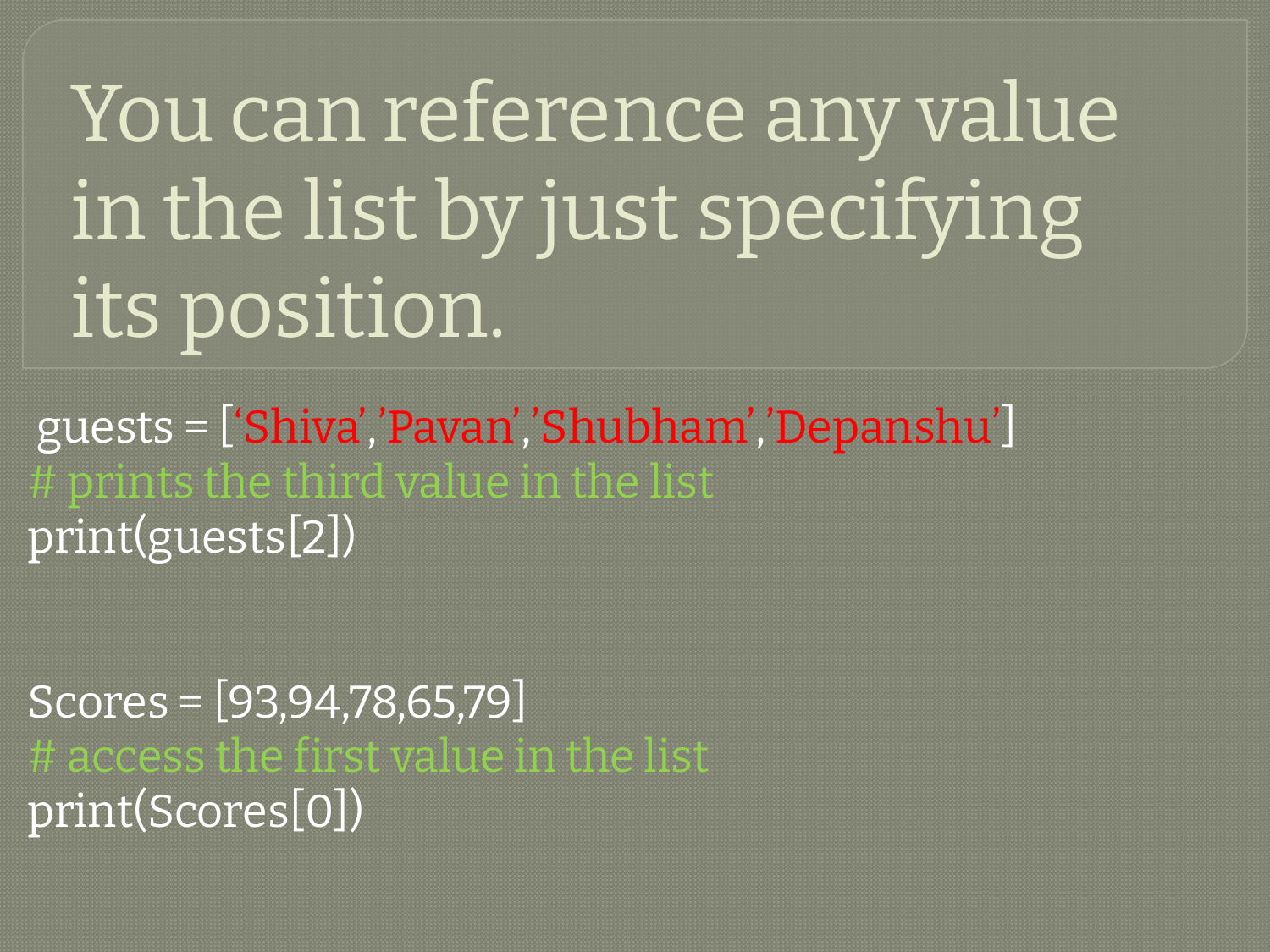

# You can reference any value in the list by just specifying its position.
 guests = [‘Shiva’,’Pavan’,’Shubham’,’Depanshu’]
# prints the third value in the list
print(guests[2])

Scores = [93,94,78,65,79]
# access the first value in the list
print(Scores[0])